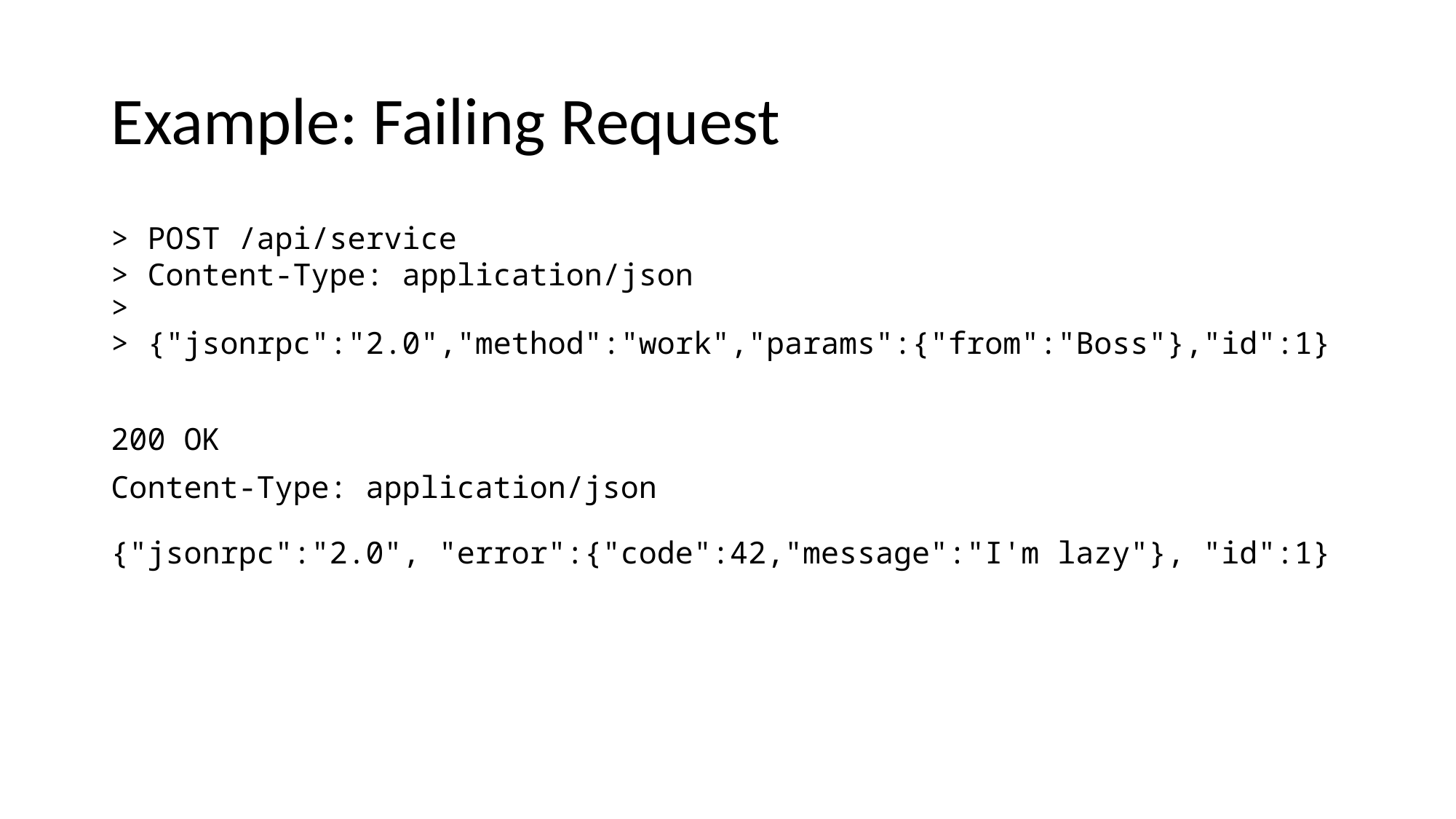

# Example: Failing Request
> POST /api/service
> Content-Type: application/json
>
> {"jsonrpc":"2.0","method":"work","params":{"from":"Boss"},"id":1}

200 OK
Content-Type: application/json
{"jsonrpc":"2.0", "error":{"code":42,"message":"I'm lazy"}, "id":1}